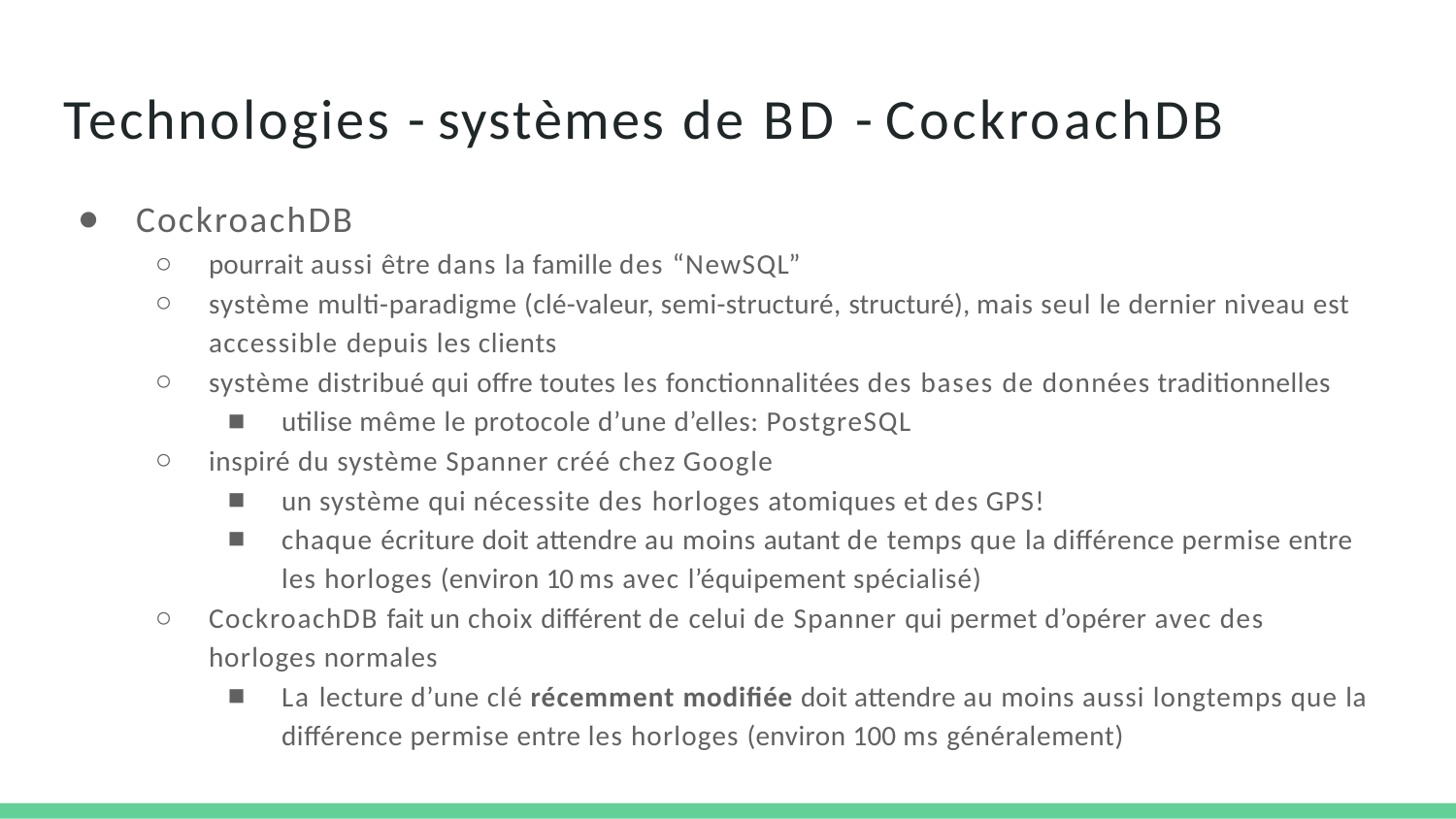

# Technologies - systèmes de BD - CockroachDB
CockroachDB
pourrait aussi être dans la famille des “NewSQL”
système multi-paradigme (clé-valeur, semi-structuré, structuré), mais seul le dernier niveau est  accessible depuis les clients
système distribué qui offre toutes les fonctionnalitées des bases de données traditionnelles
utilise même le protocole d’une d’elles: PostgreSQL
inspiré du système Spanner créé chez Google
un système qui nécessite des horloges atomiques et des GPS!
chaque écriture doit attendre au moins autant de temps que la différence permise entre  les horloges (environ 10 ms avec l’équipement spécialisé)
CockroachDB fait un choix différent de celui de Spanner qui permet d’opérer avec des  horloges normales
La lecture d’une clé récemment modifiée doit attendre au moins aussi longtemps que la  différence permise entre les horloges (environ 100 ms généralement)